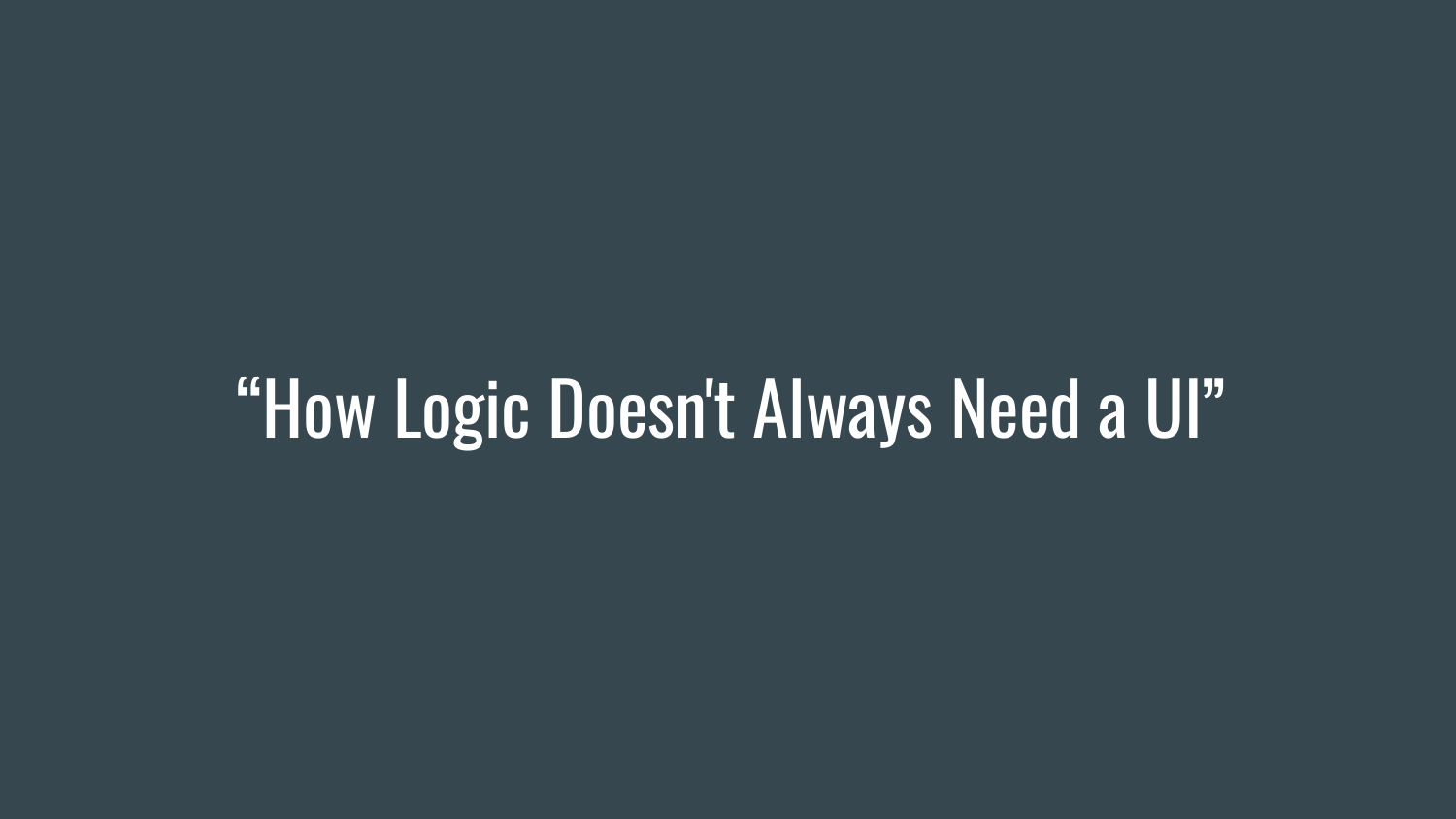

# “How Logic Doesn't Always Need a UI”